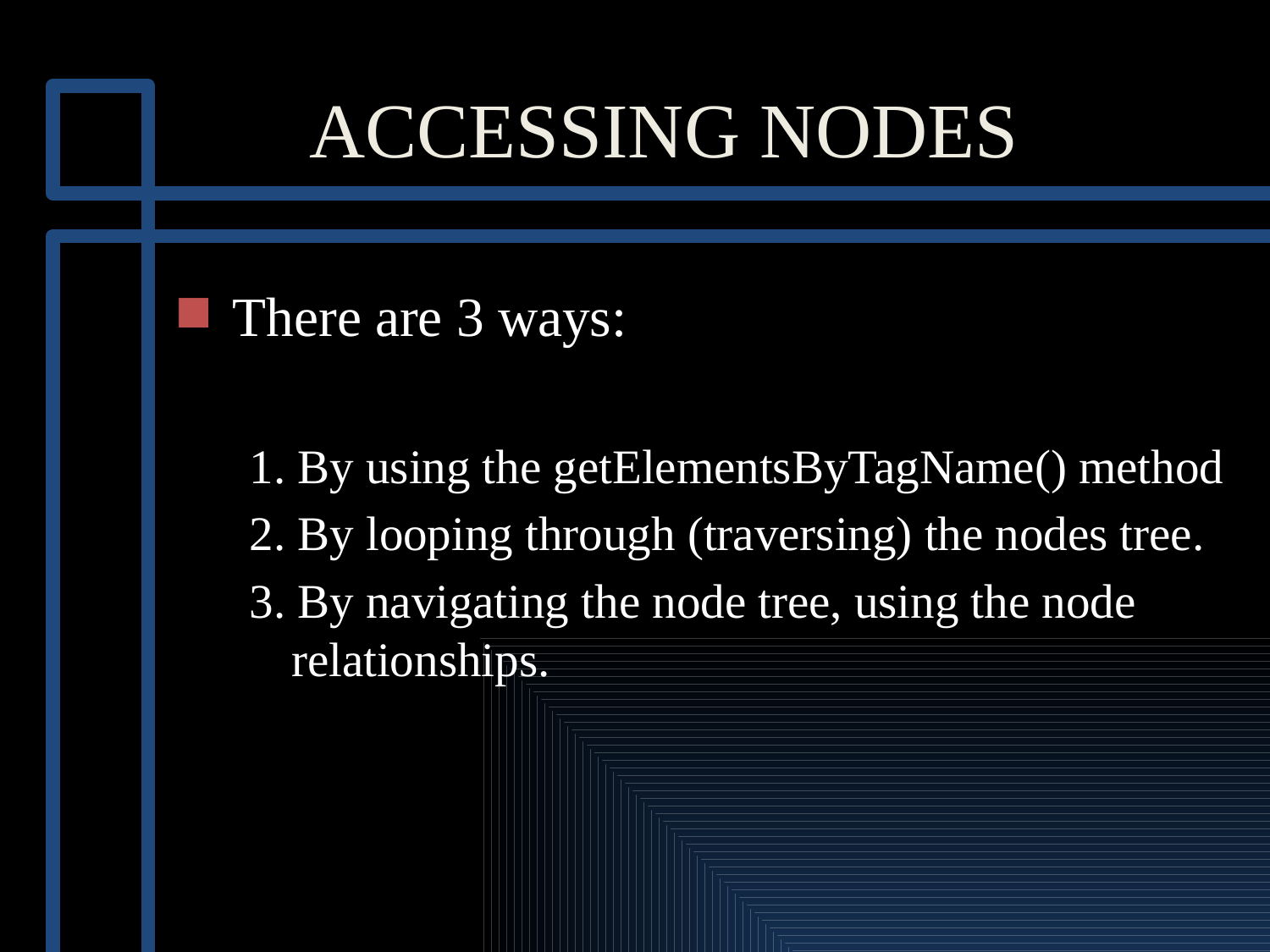

# ACCESSING NODES
There are 3 ways:

1. By using the getElementsByTagName() method
2. By looping through (traversing) the nodes tree.
3. By navigating the node tree, using the node relationships.